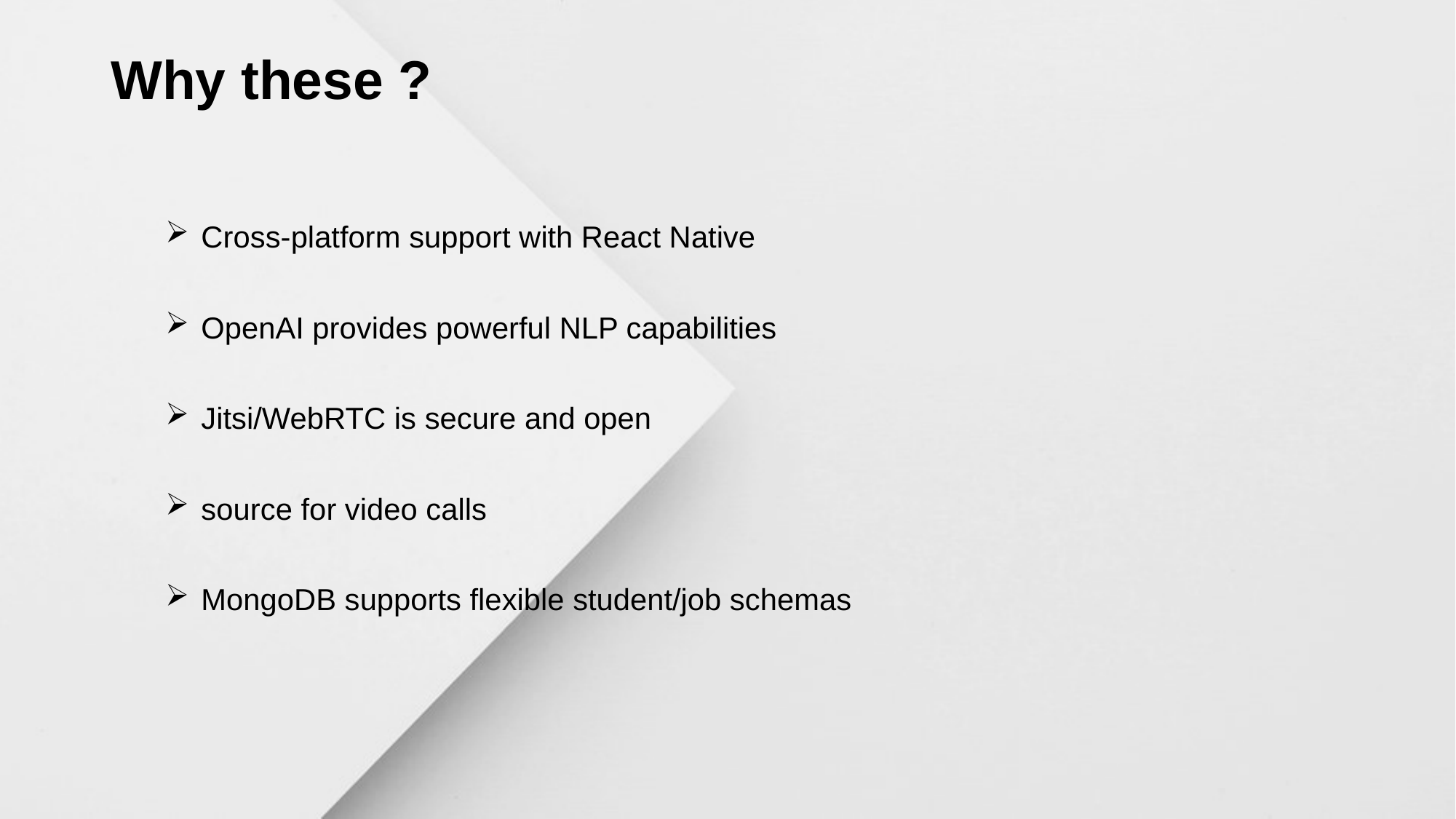

Why these ?

 Cross-platform support with React Native

 OpenAI provides powerful NLP capabilities

 Jitsi/WebRTC is secure and open

 source for video calls

 MongoDB supports flexible student/job schemas